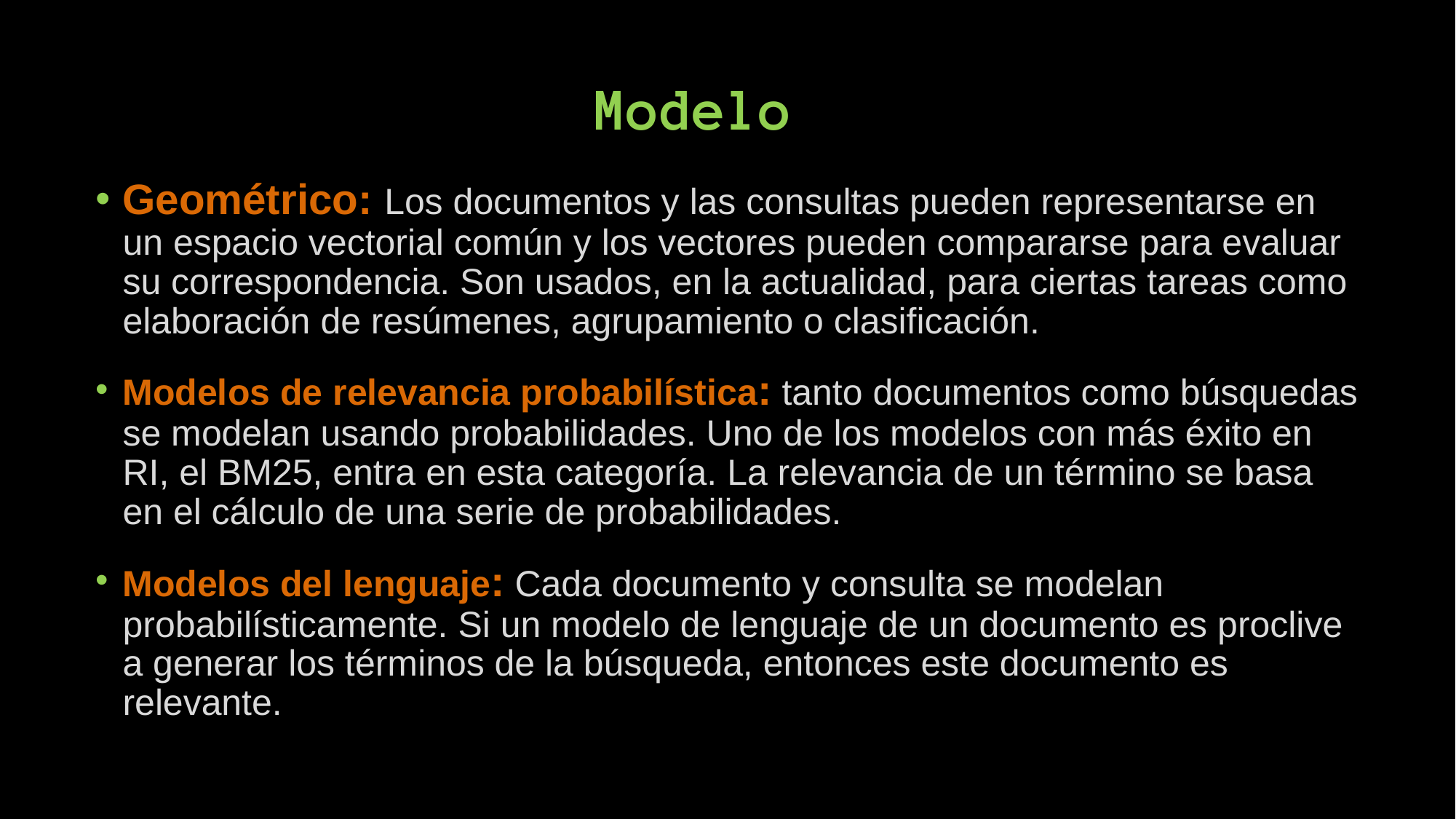

# Modelo
Geométrico: Los documentos y las consultas pueden representarse en un espacio vectorial común y los vectores pueden compararse para evaluar su correspondencia. Son usados, en la actualidad, para ciertas tareas como elaboración de resúmenes, agrupamiento o clasificación.
Modelos de relevancia probabilística: tanto documentos como búsquedas se modelan usando probabilidades. Uno de los modelos con más éxito en RI, el BM25, entra en esta categoría. La relevancia de un término se basa en el cálculo de una serie de probabilidades.
Modelos del lenguaje: Cada documento y consulta se modelan probabilísticamente. Si un modelo de lenguaje de un documento es proclive a generar los términos de la búsqueda, entonces este documento es relevante.